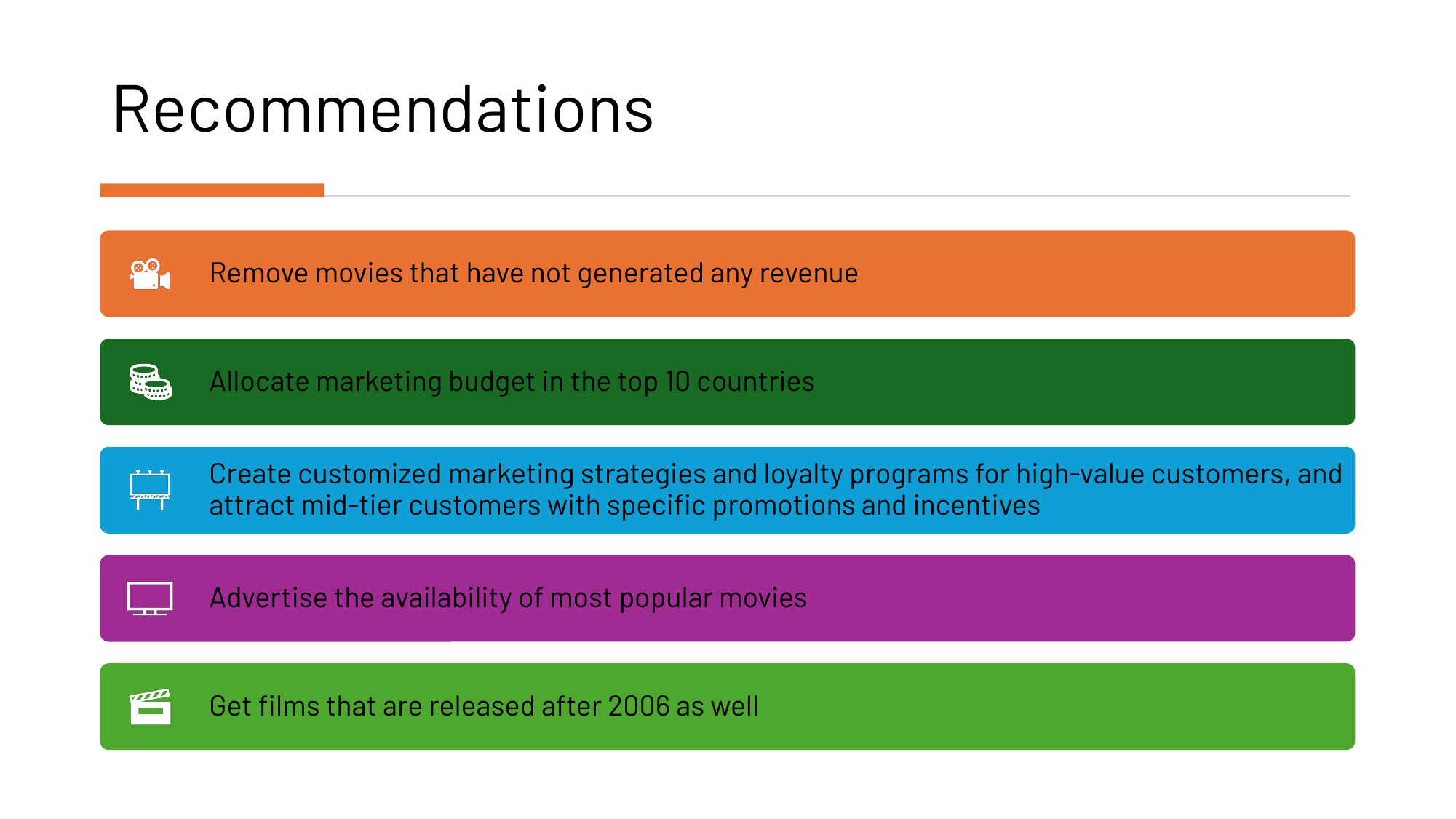

# Recommendations

Remove movies that have not generated any revenue
Allocate marketing budget in the top 10 countries
Create customized marketing strategies and loyalty programs for high-value customers, and attract mid-tier customers with specific promotions and incentives
Advertise the availability of most popular movies
Get films that are released after 2006 as well